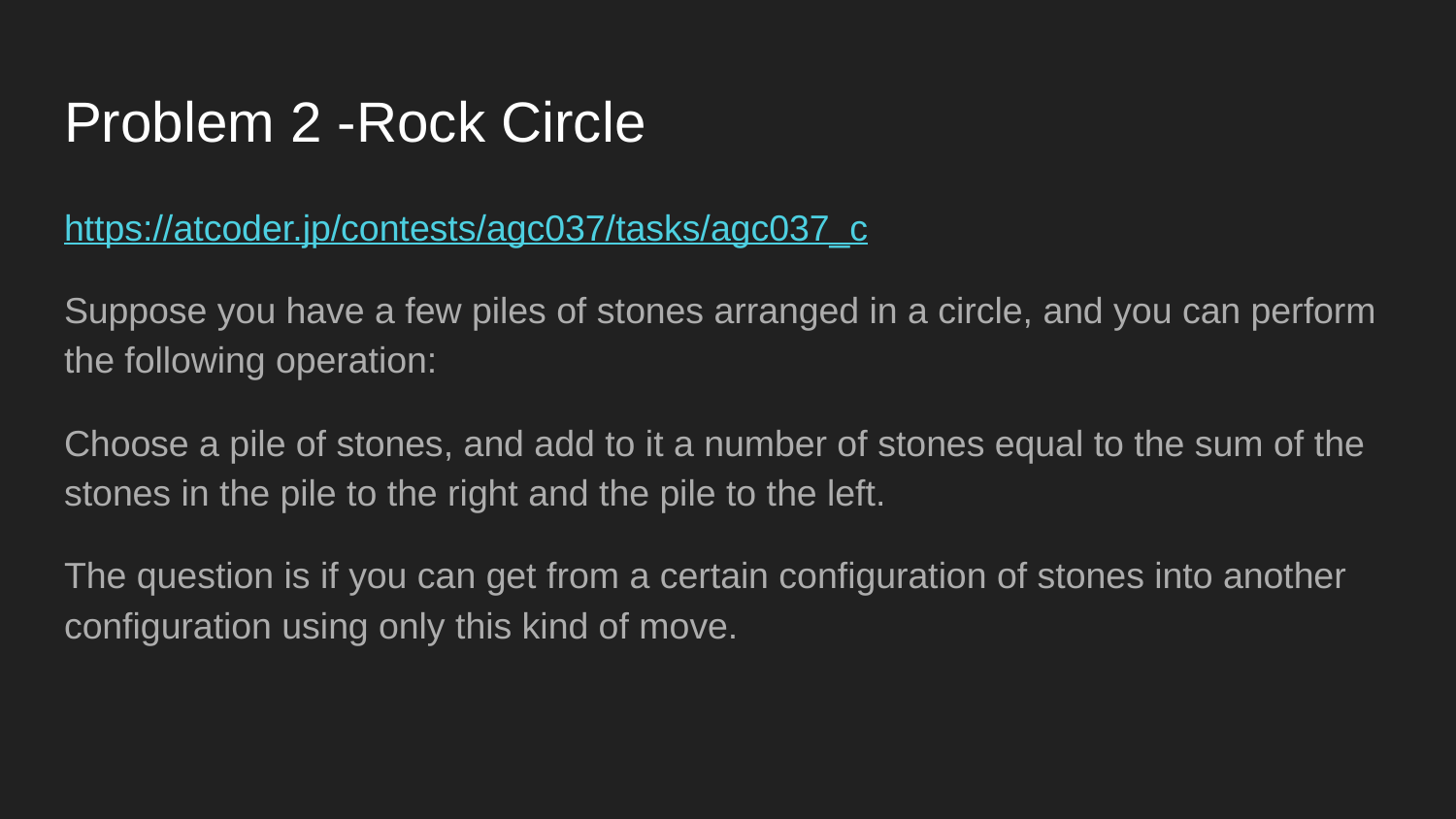

# Problem 2 -Rock Circle
https://atcoder.jp/contests/agc037/tasks/agc037_c
Suppose you have a few piles of stones arranged in a circle, and you can perform the following operation:
Choose a pile of stones, and add to it a number of stones equal to the sum of the stones in the pile to the right and the pile to the left.
The question is if you can get from a certain configuration of stones into another configuration using only this kind of move.